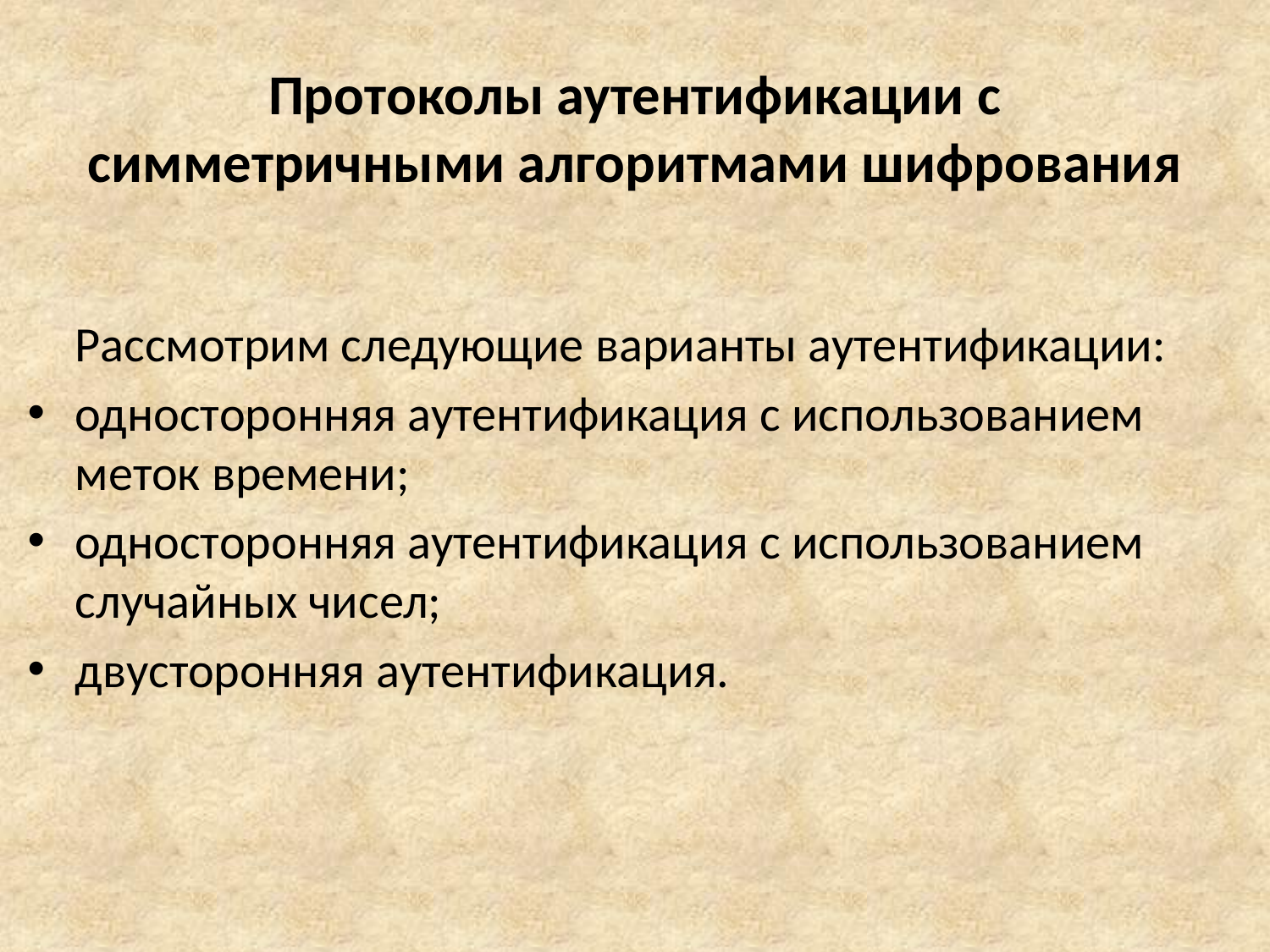

# Протоколы аутентификации с симметричными алгоритмами шифрования
	Рассмотрим следующие варианты аутентификации:
односторонняя аутентификация с использованием меток времени;
односторонняя аутентификация с использованием случайных чисел;
двусторонняя аутентификация.